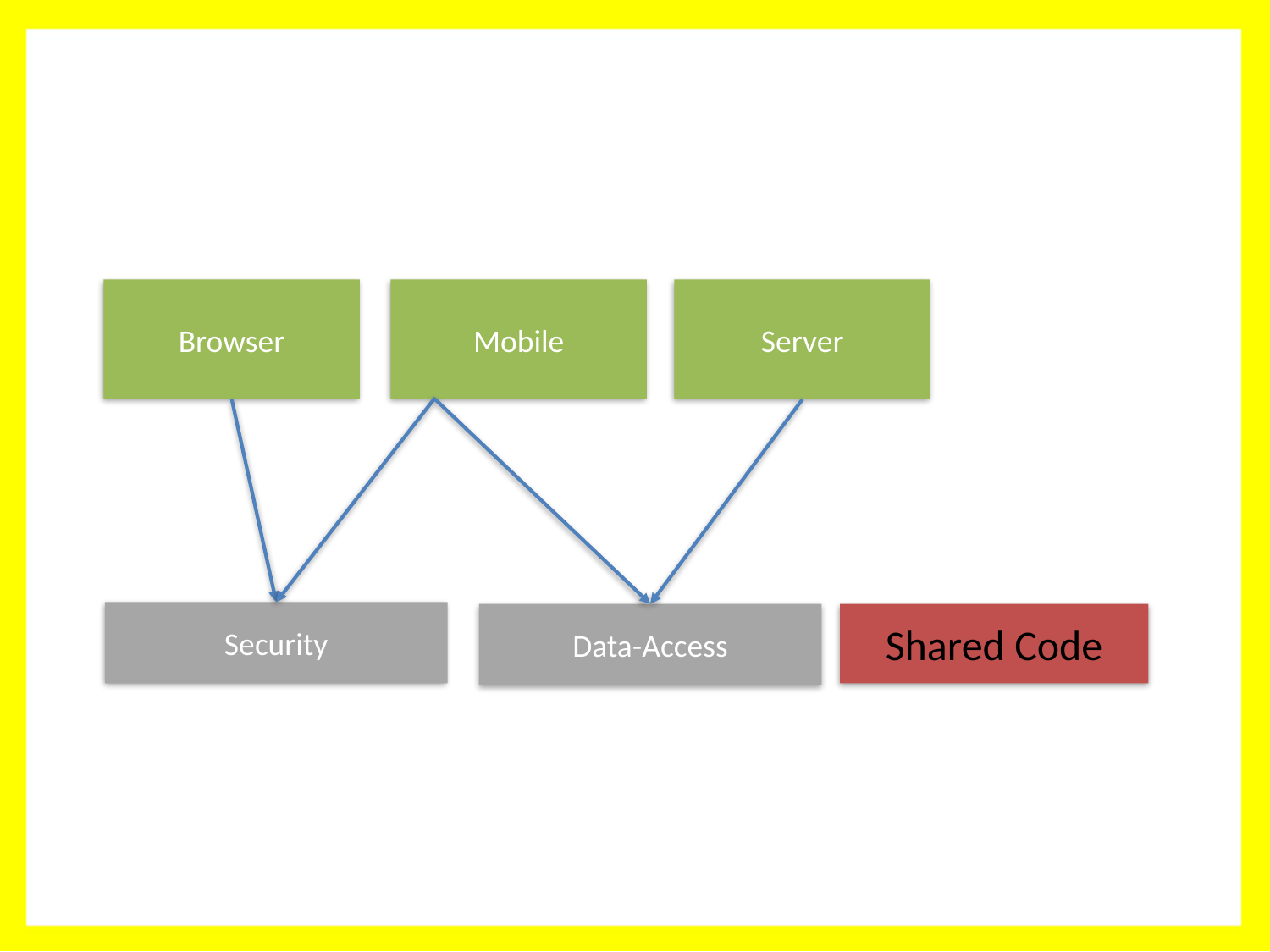

Browser
Mobile
Server
Security
Shared Code
Data-Access